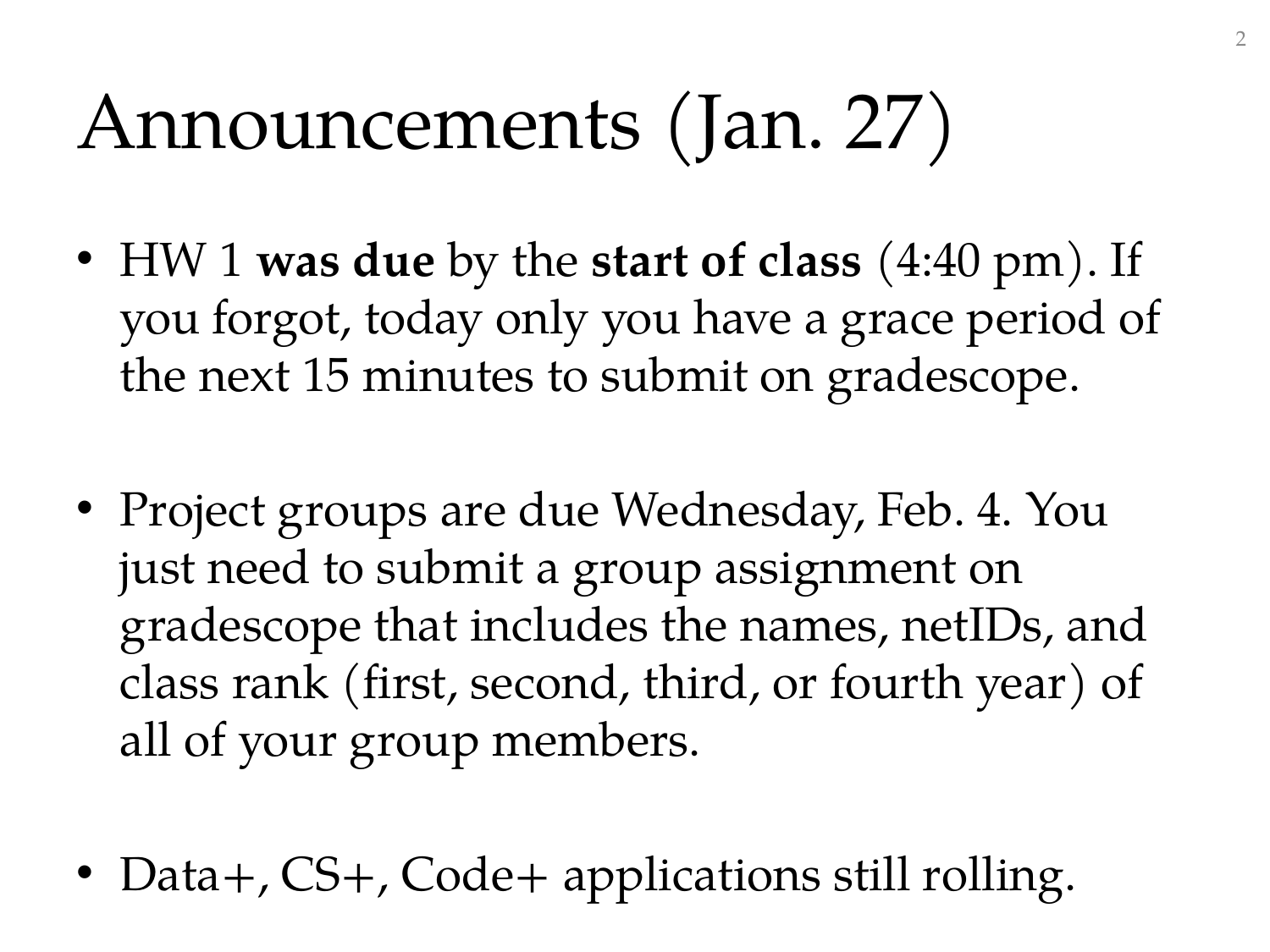

2
# Announcements (Jan. 27)
HW 1 was due by the start of class (4:40 pm). If you forgot, today only you have a grace period of the next 15 minutes to submit on gradescope.

Project groups are due Wednesday, Feb. 4. You just need to submit a group assignment on gradescope that includes the names, netIDs, and class rank (first, second, third, or fourth year) of all of your group members.

Data+, CS+, Code+ applications still rolling.